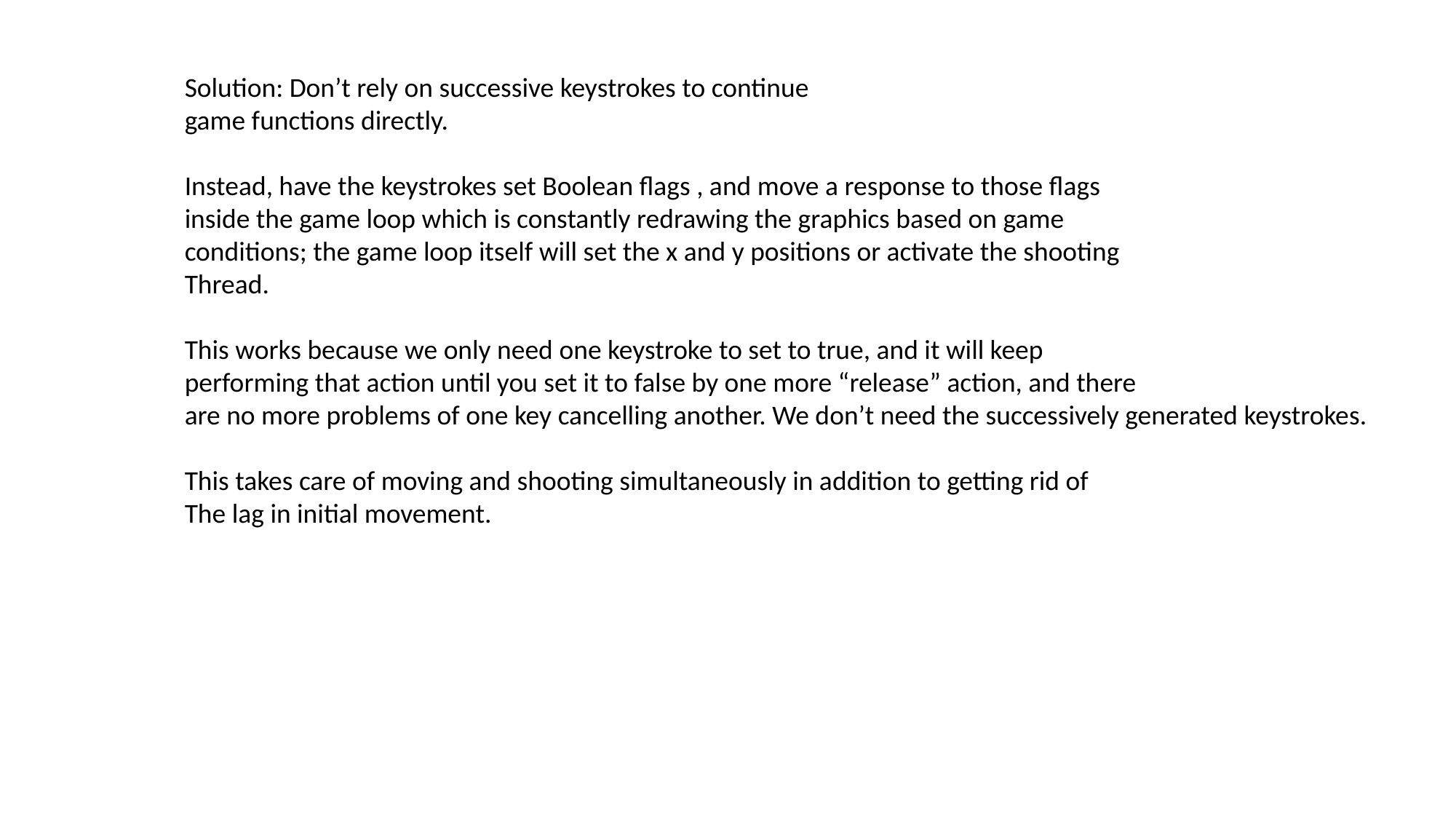

Solution: Don’t rely on successive keystrokes to continue
game functions directly.

Instead, have the keystrokes set Boolean flags , and move a response to those flags
inside the game loop which is constantly redrawing the graphics based on game
conditions; the game loop itself will set the x and y positions or activate the shooting
Thread.

This works because we only need one keystroke to set to true, and it will keep
performing that action until you set it to false by one more “release” action, and there
are no more problems of one key cancelling another. We don’t need the successively generated keystrokes.

This takes care of moving and shooting simultaneously in addition to getting rid of
The lag in initial movement.